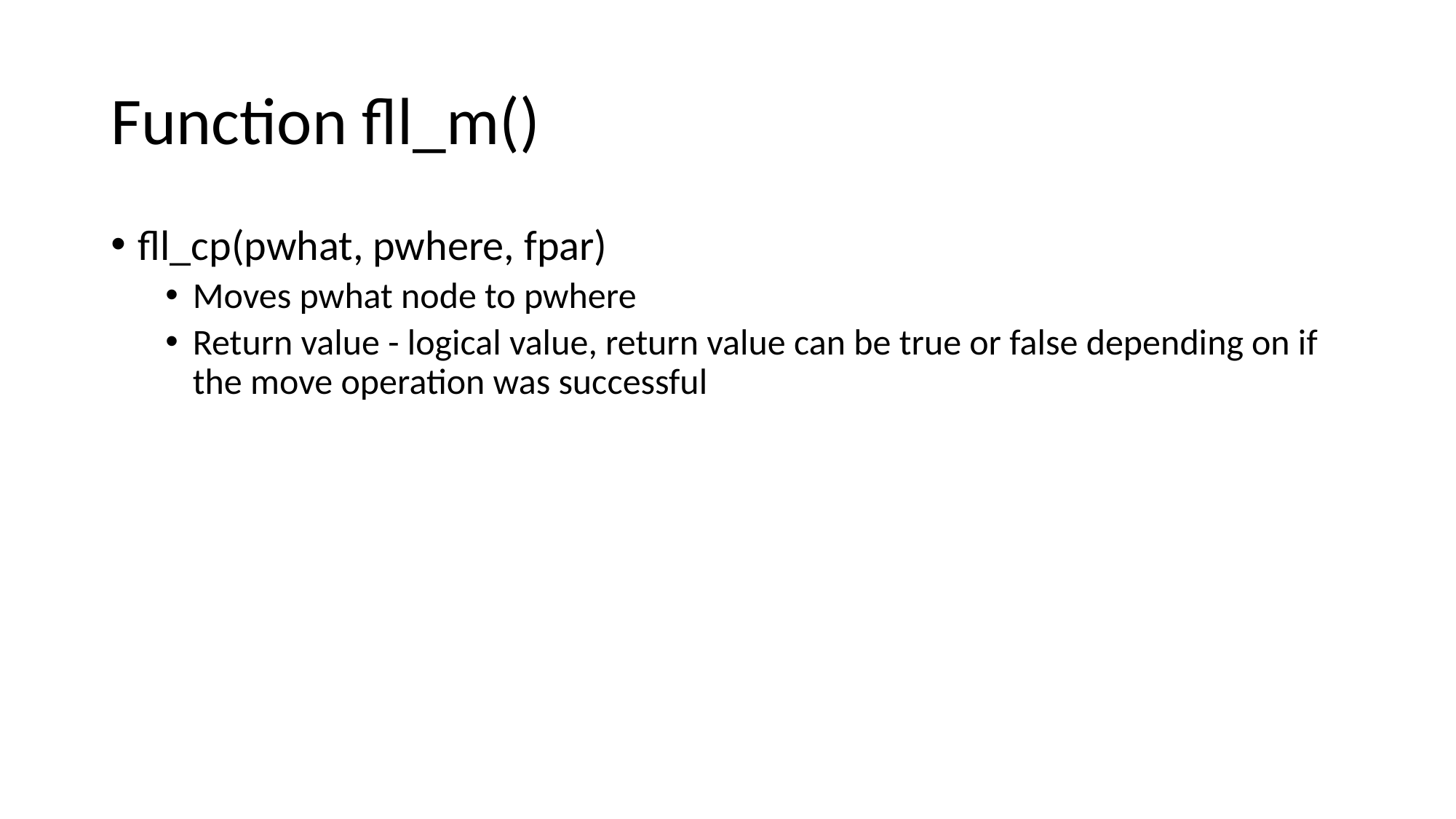

# Function fll_m()
fll_cp(pwhat, pwhere, fpar)
Moves pwhat node to pwhere
Return value - logical value, return value can be true or false depending on if the move operation was successful